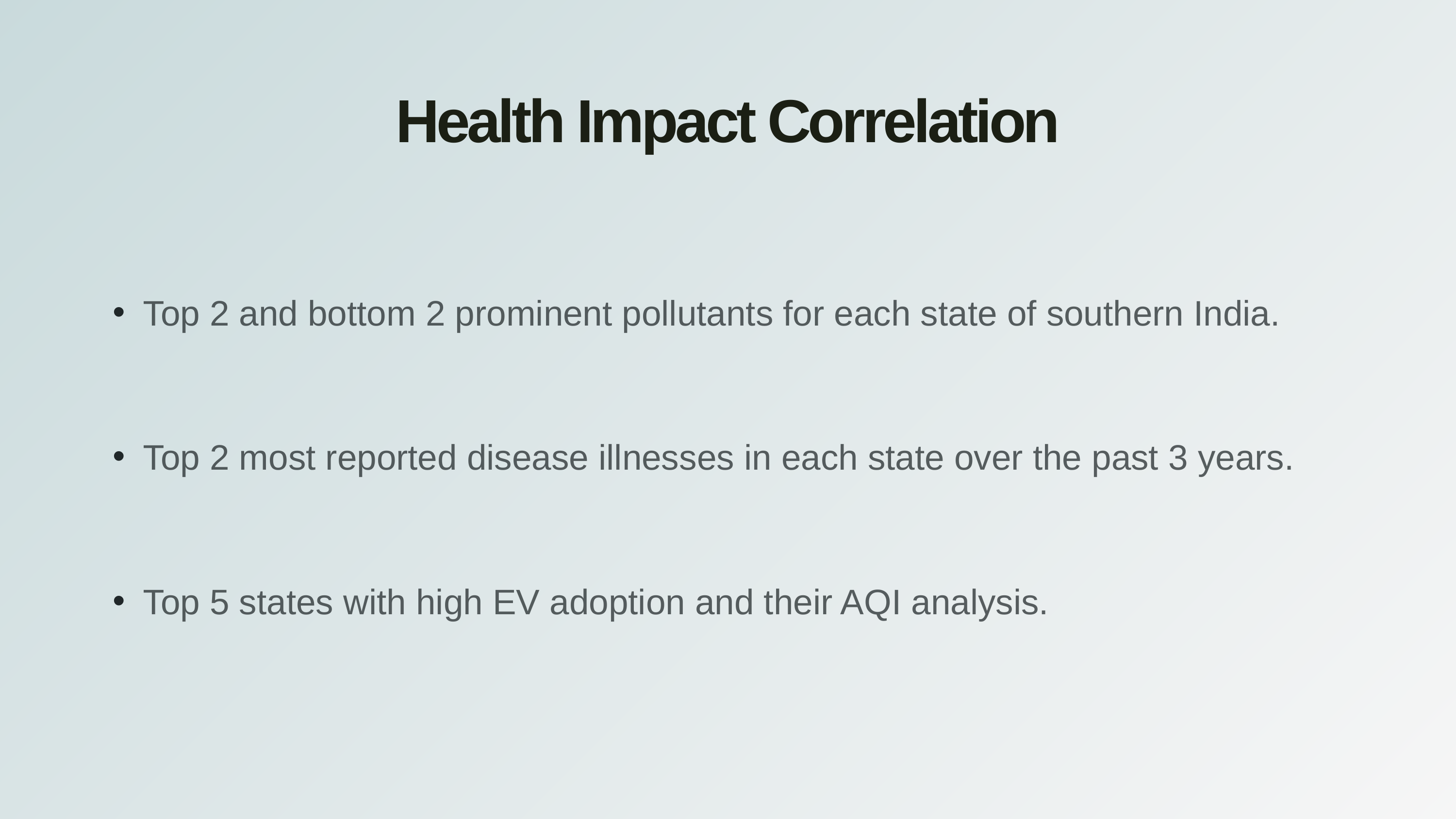

Health Impact Correlation
Top 2 and bottom 2 prominent pollutants for each state of southern India.
Top 2 most reported disease illnesses in each state over the past 3 years.
Top 5 states with high EV adoption and their AQI analysis.